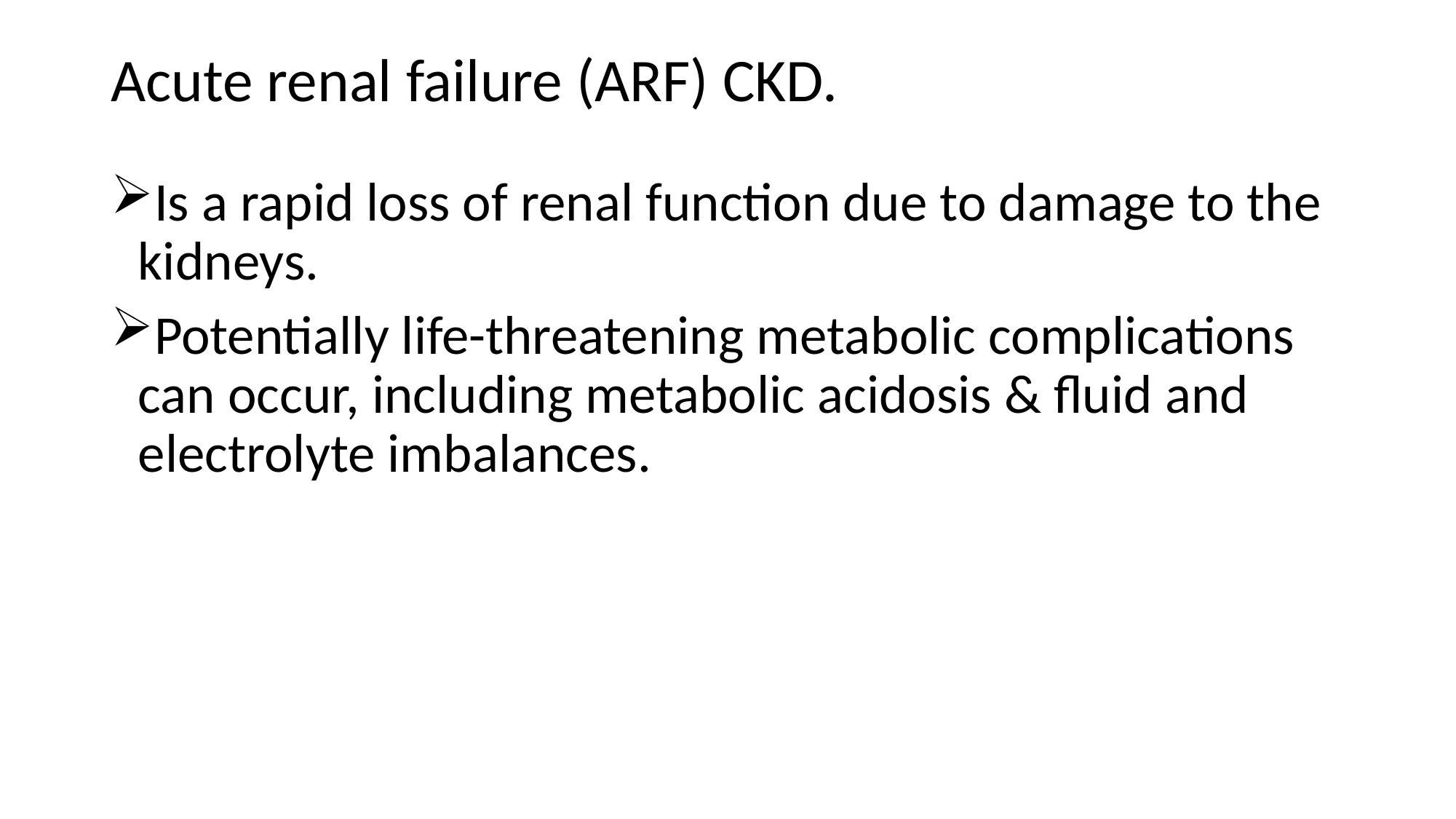

# Acute renal failure (ARF) CKD.
Is a rapid loss of renal function due to damage to the kidneys.
Potentially life-threatening metabolic complications can occur, including metabolic acidosis & fluid and electrolyte imbalances.